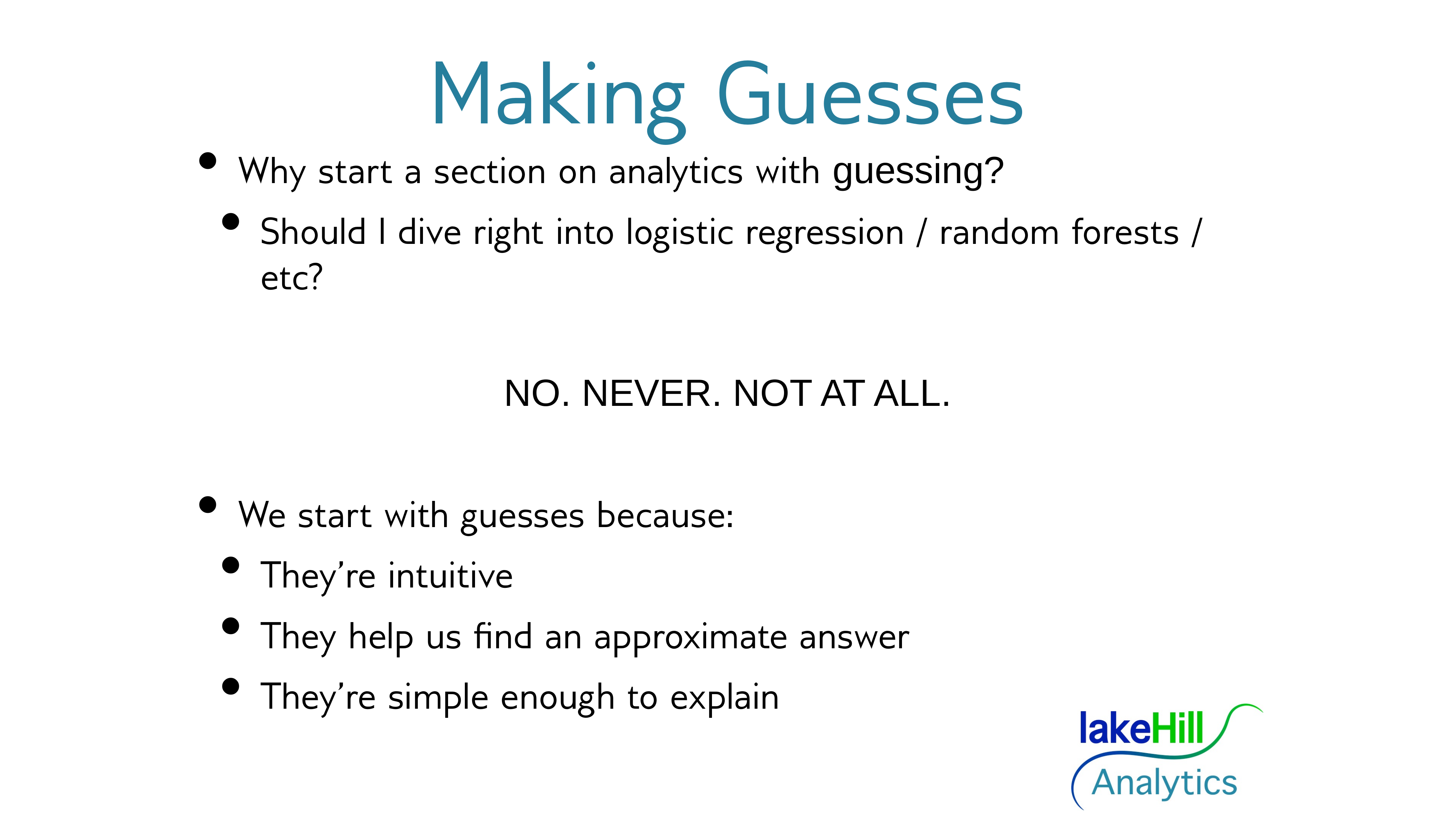

# Making Guesses
Why start a section on analytics with guessing?
Should I dive right into logistic regression / random forests / etc?

NO. NEVER. NOT AT ALL.

We start with guesses because:
They’re intuitive
They help us find an approximate answer
They’re simple enough to explain